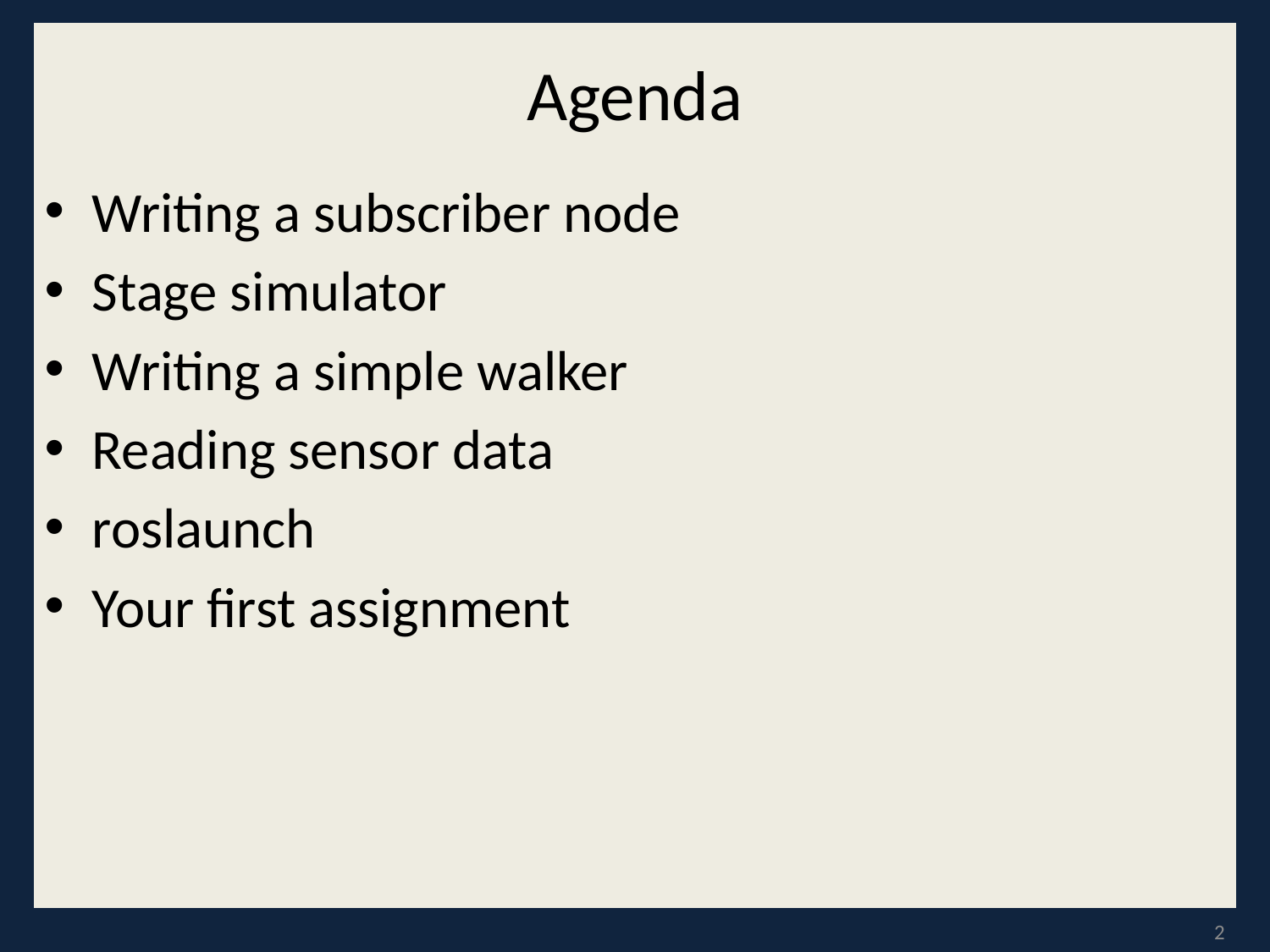

# Agenda
Writing a subscriber node
Stage simulator
Writing a simple walker
Reading sensor data
roslaunch
Your first assignment

2